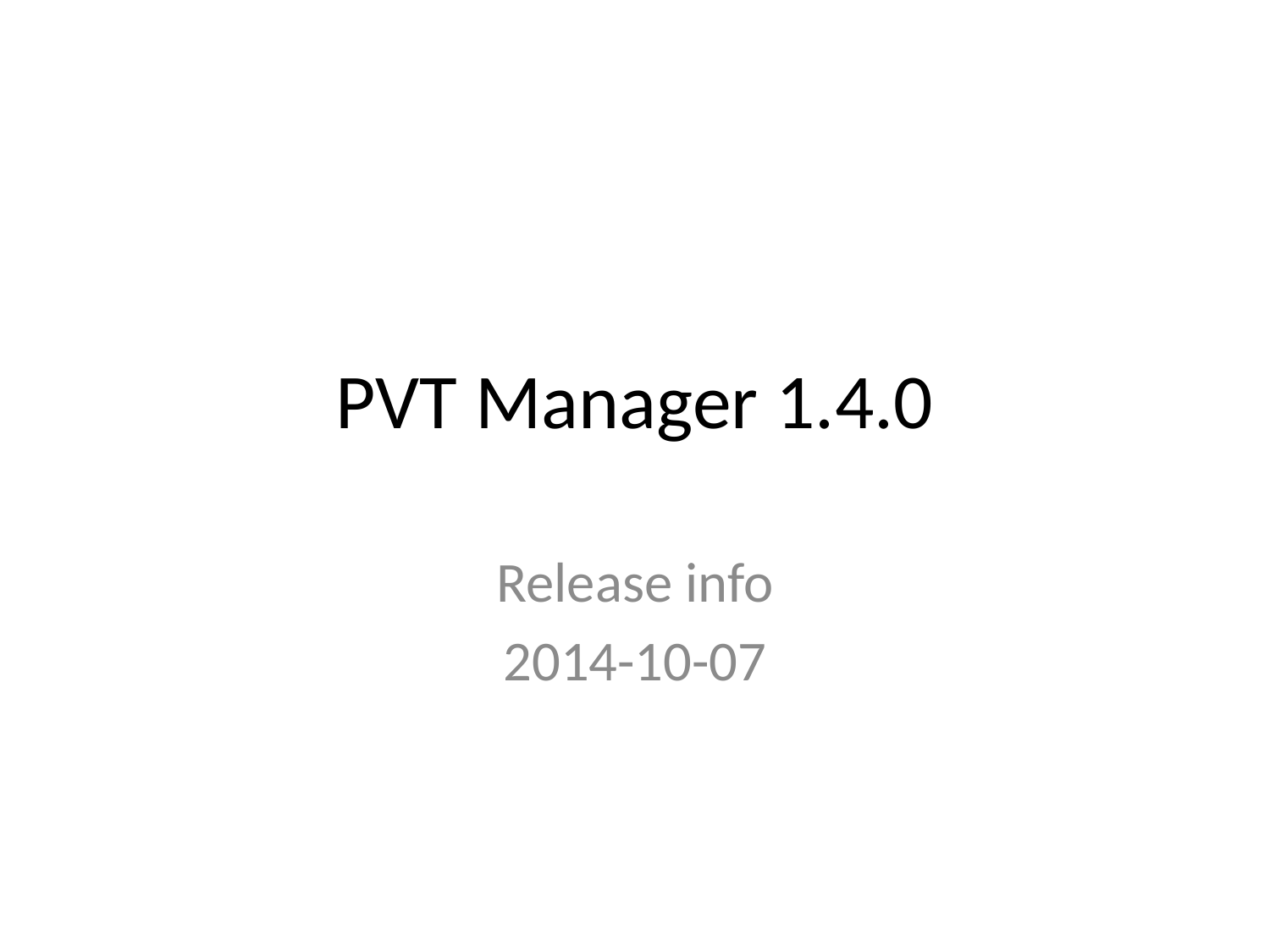

# PVT Manager 1.4.0
Release info
2014-10-07